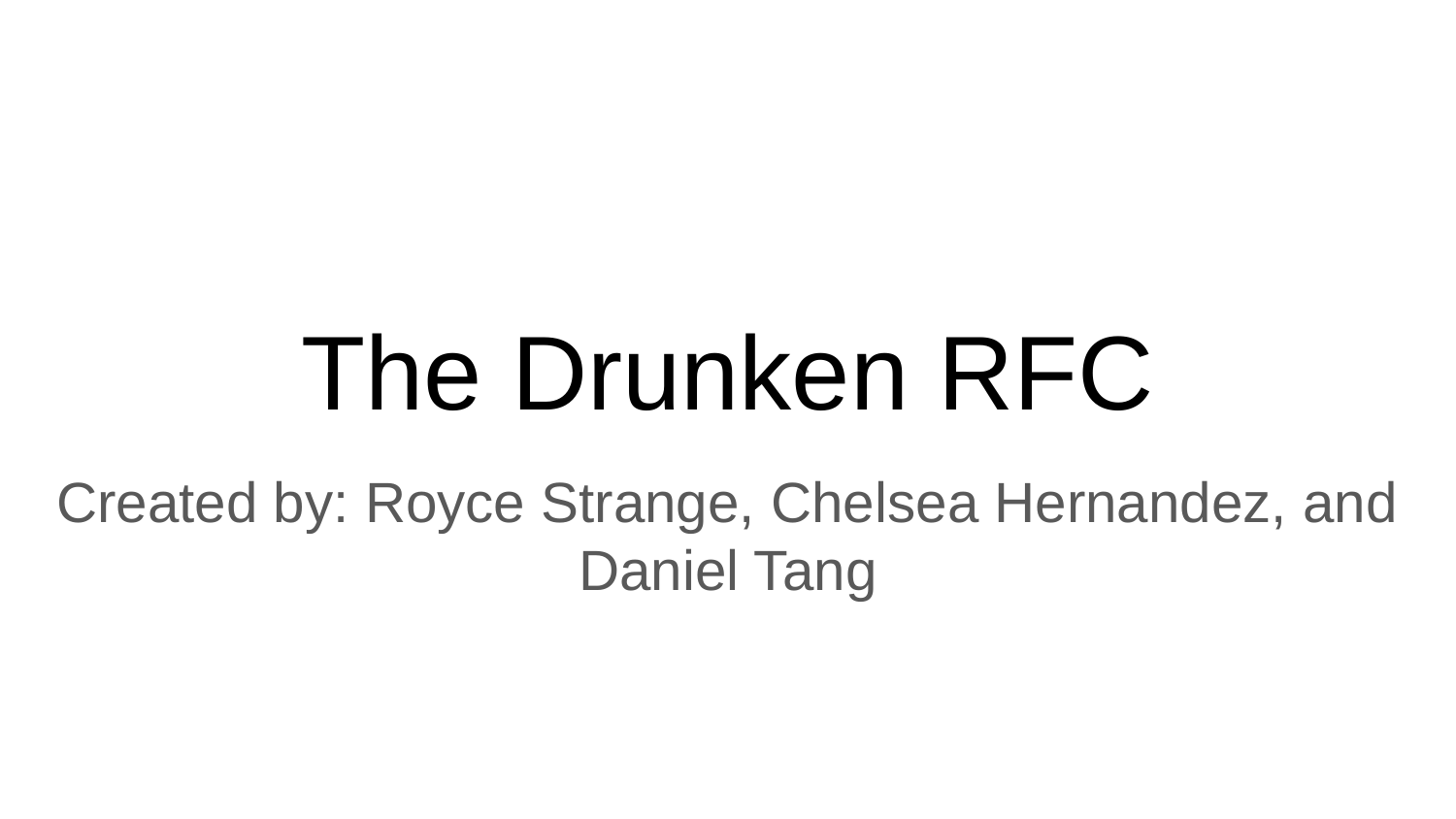

# The Drunken RFC
Created by: Royce Strange, Chelsea Hernandez, and Daniel Tang